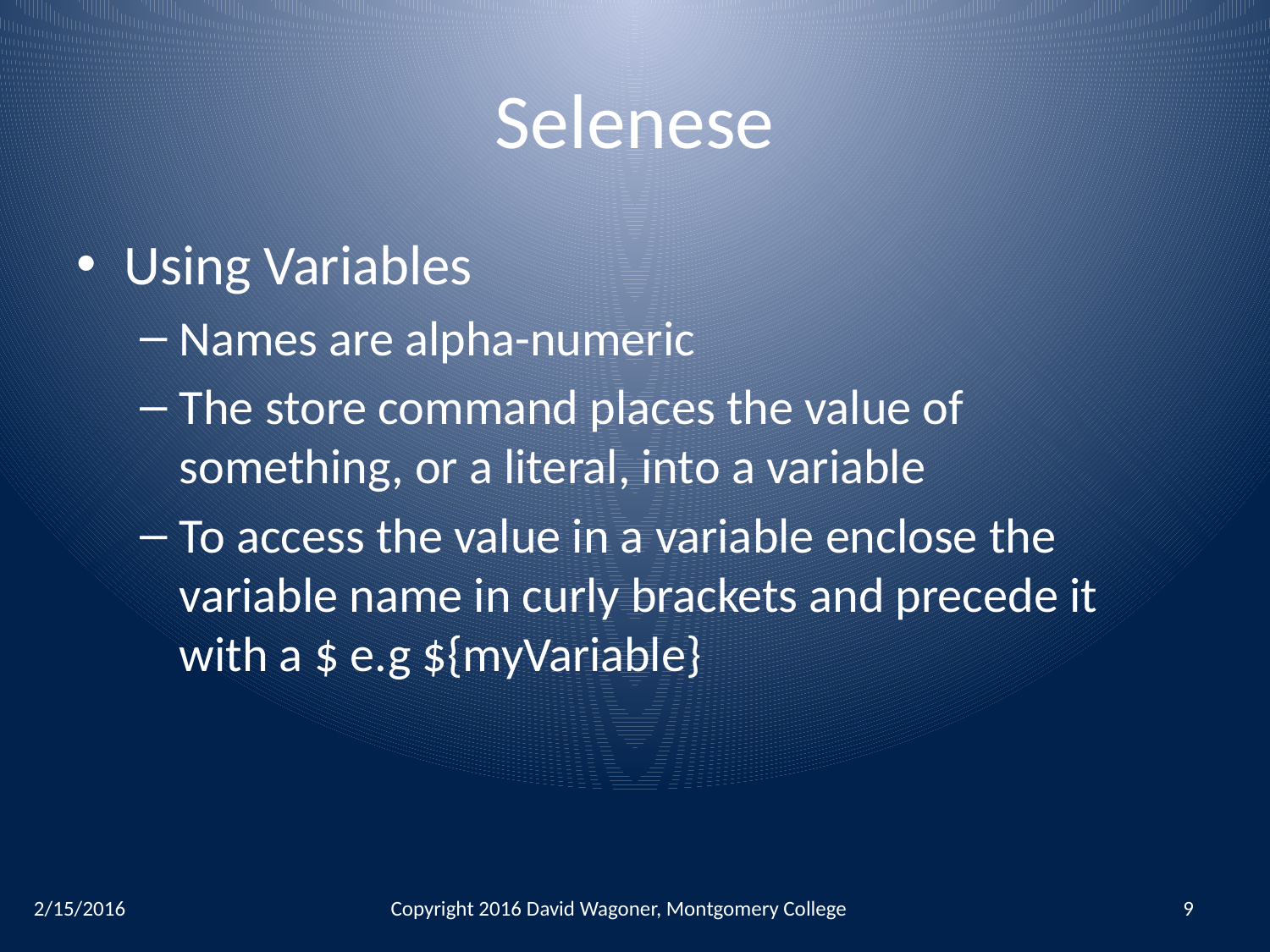

# Selenese
Using Variables
Names are alpha-numeric
The store command places the value of something, or a literal, into a variable
To access the value in a variable enclose the variable name in curly brackets and precede it with a $ e.g ${myVariable}

2/15/2016
Copyright 2016 David Wagoner, Montgomery College
9